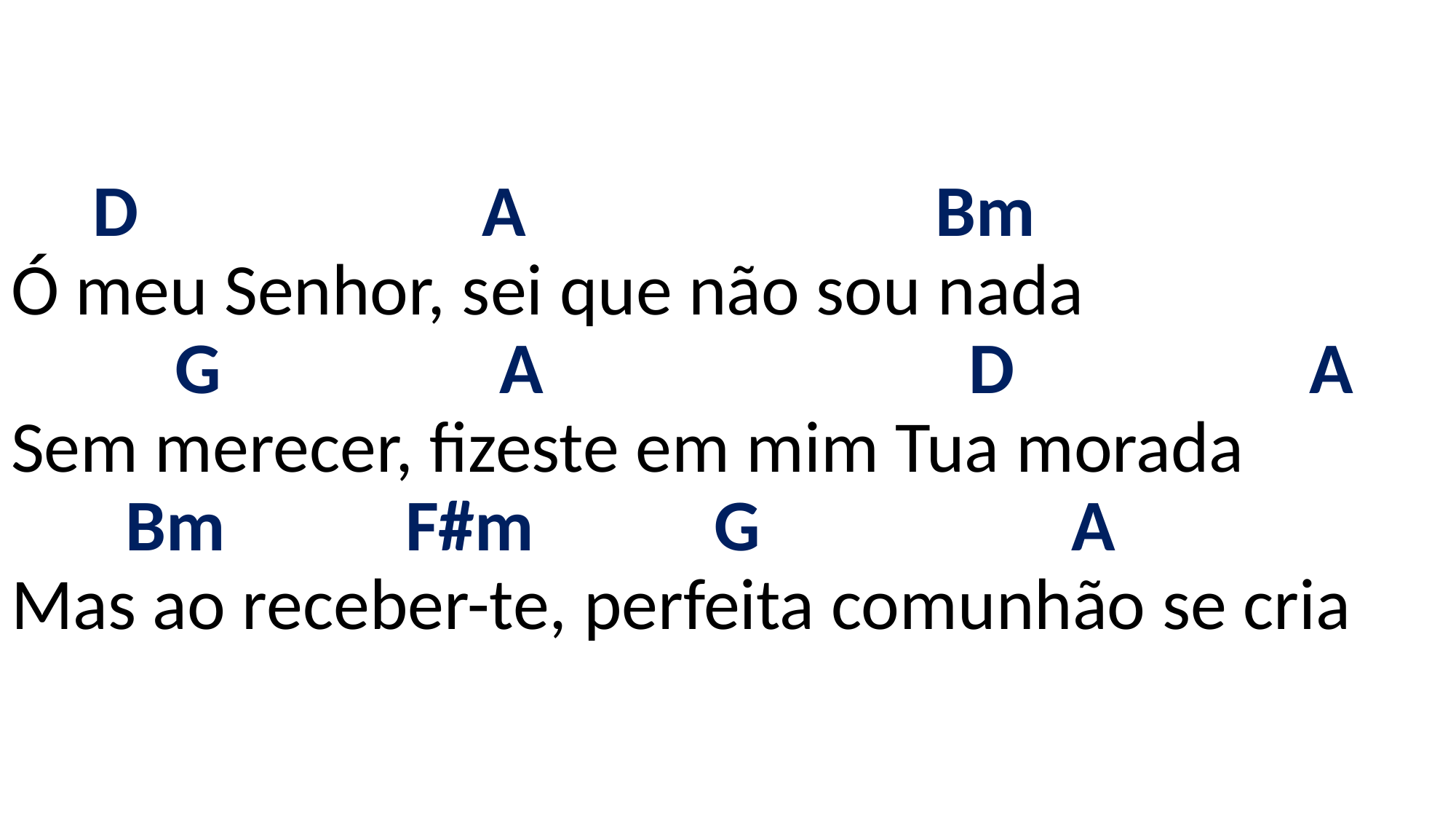

# D                     A                         Bm Ó meu Senhor, sei que não sou nada G                 A                          D                  A Sem merecer, fizeste em mim Tua morada Bm           F#m           G                   A Mas ao receber-te, perfeita comunhão se cria